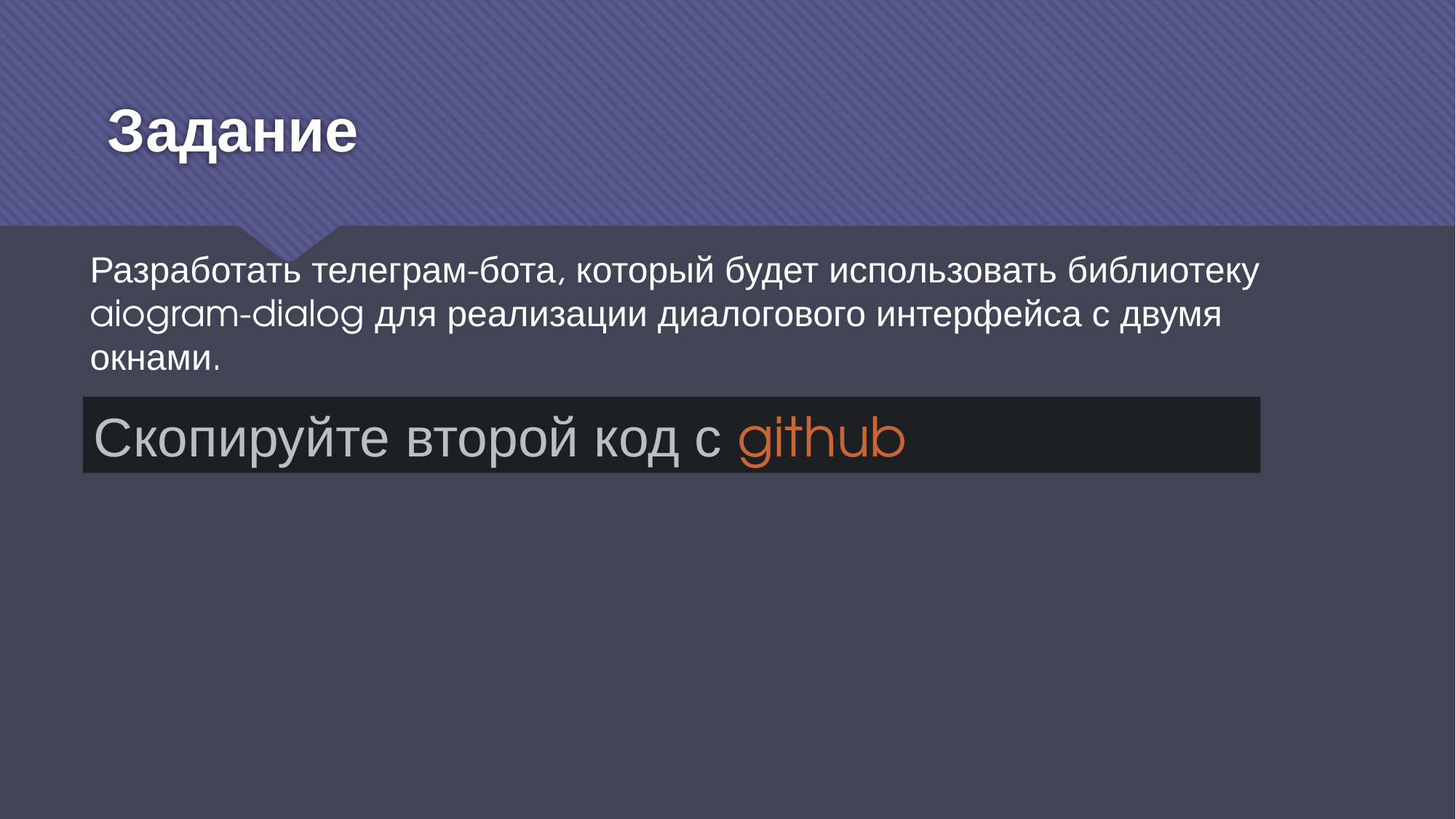

# Задание
Разработать телеграм-бота, который будет использовать библиотеку aiogram-dialog для реализации диалогового интерфейса с двумя окнами.
Скопируйте второй код с github